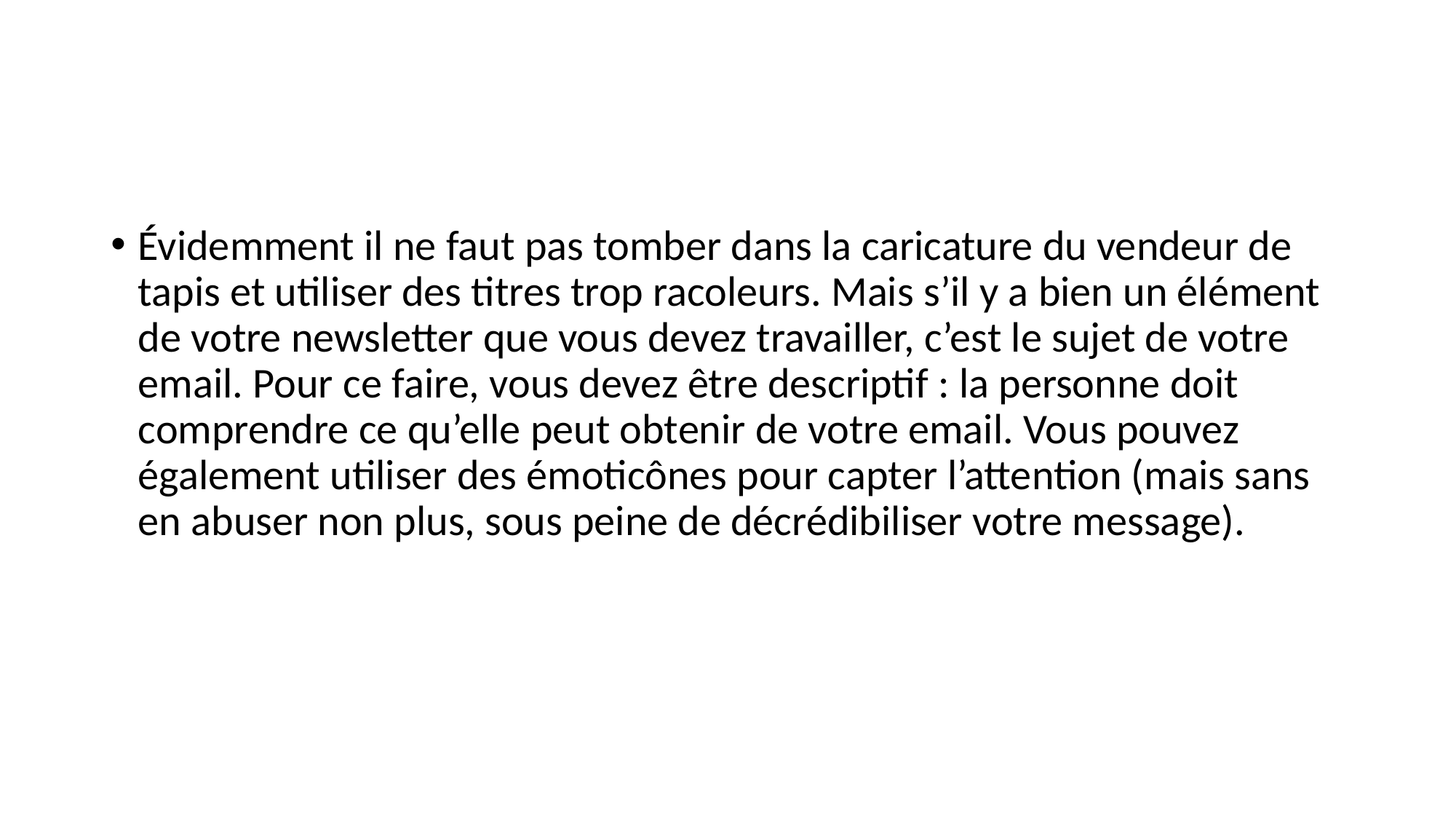

#
Évidemment il ne faut pas tomber dans la caricature du vendeur de tapis et utiliser des titres trop racoleurs. Mais s’il y a bien un élément de votre newsletter que vous devez travailler, c’est le sujet de votre email. Pour ce faire, vous devez être descriptif : la personne doit comprendre ce qu’elle peut obtenir de votre email. Vous pouvez également utiliser des émoticônes pour capter l’attention (mais sans en abuser non plus, sous peine de décrédibiliser votre message).